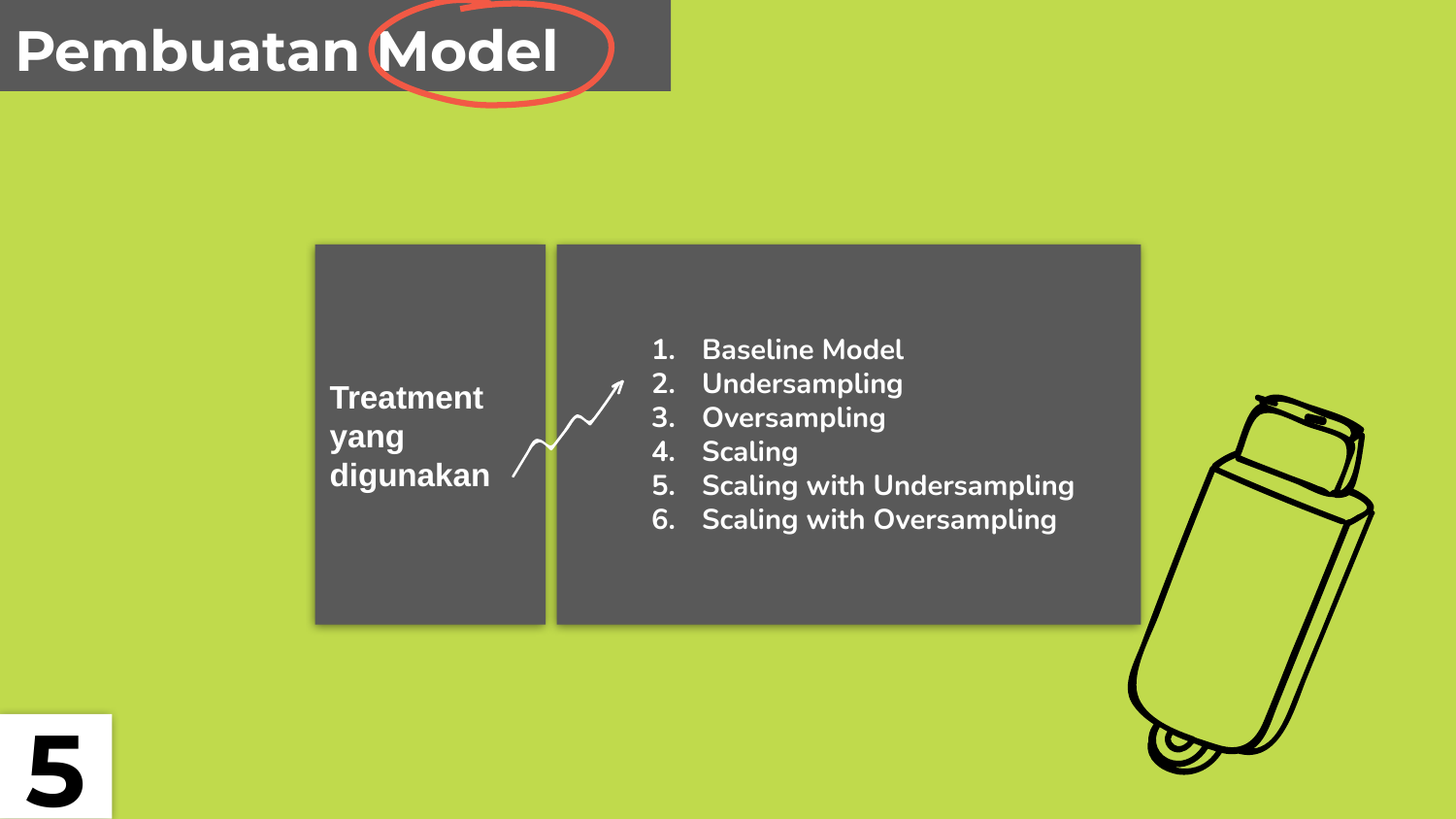

# Pembuatan Model

Treatment yang digunakan

Baseline Model
Undersampling
Oversampling
Scaling
Scaling with Undersampling
Scaling with Oversampling

5